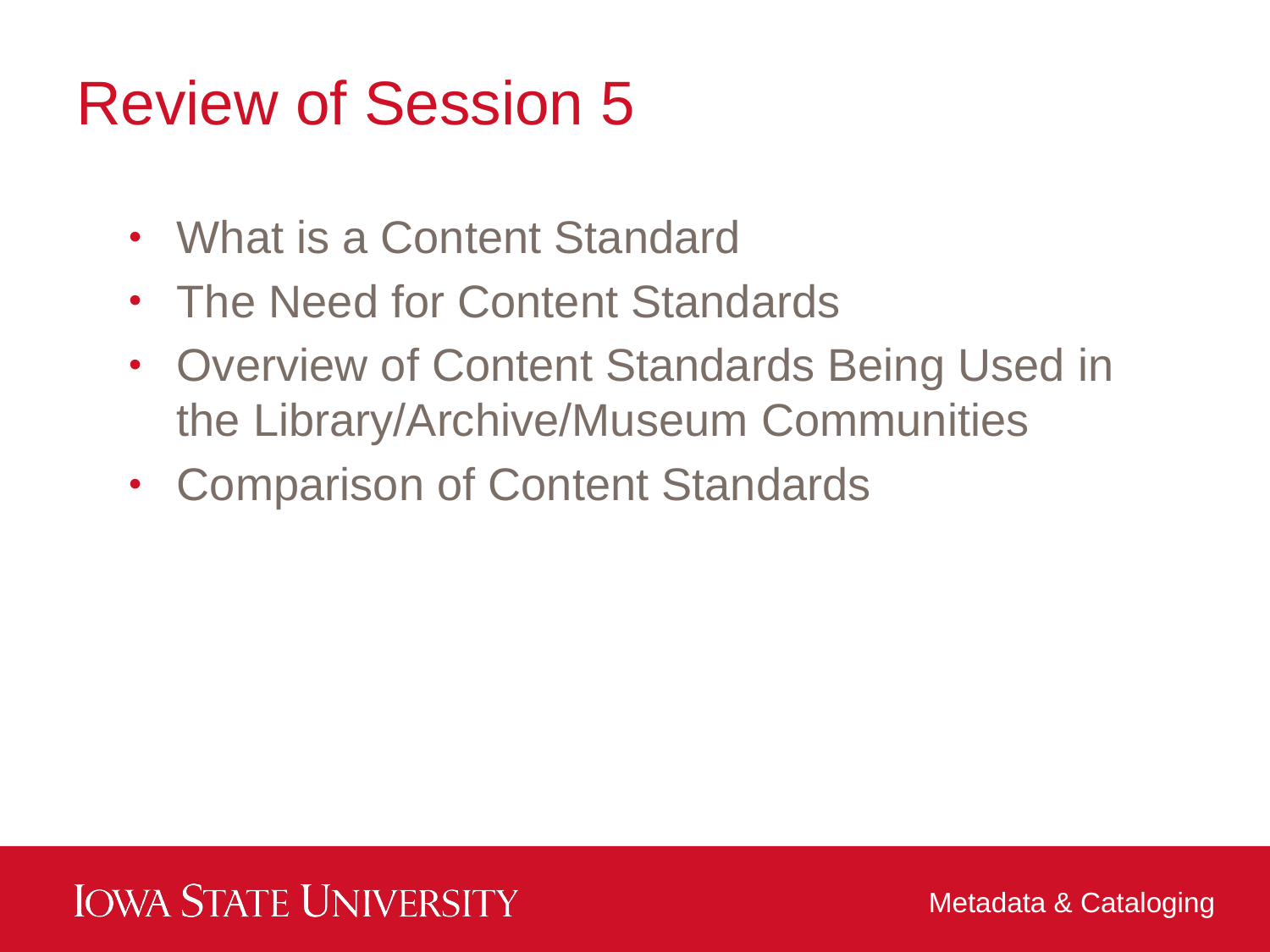

# Review of Session 5
What is a Content Standard
The Need for Content Standards
Overview of Content Standards Being Used in the Library/Archive/Museum Communities
Comparison of Content Standards